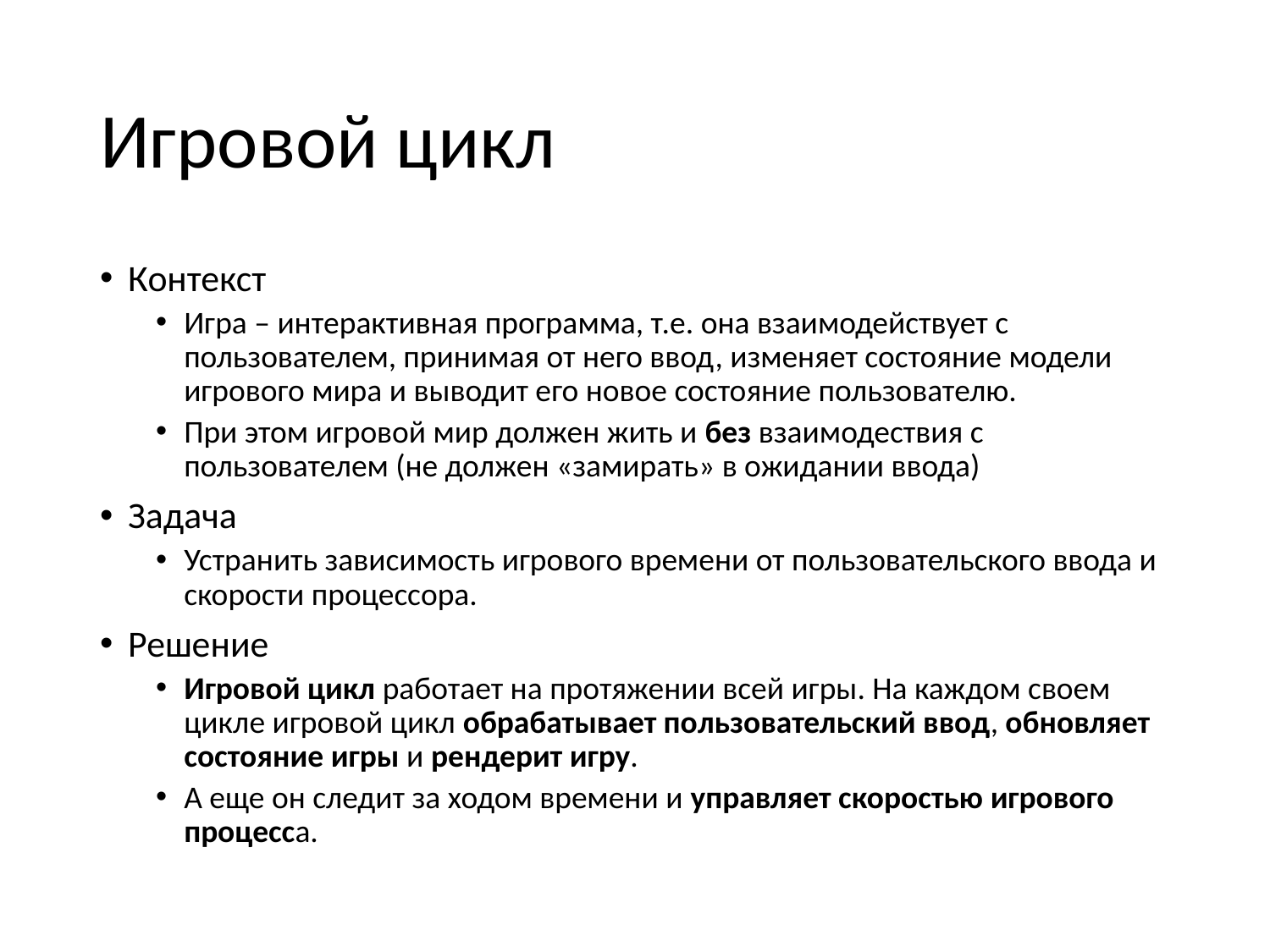

# Игровой цикл
Контекст
Игра – интерактивная программа, т.е. она взаимодействует с пользователем, принимая от него ввод, изменяет состояние модели игрового мира и выводит его новое состояние пользователю.
При этом игровой мир должен жить и без взаимодествия с пользователем (не должен «замирать» в ожидании ввода)
Задача
Устранить зависимость игрового времени от пользовательского ввода и скорости процессора.
Решение
Игровой цикл работает на протяжении всей игры. На каждом своем цикле игровой цикл обрабатывает пользовательский ввод, обновляет состояние игры и рендерит игру.
А еще он следит за ходом времени и управляет скоростью игрового процесса.